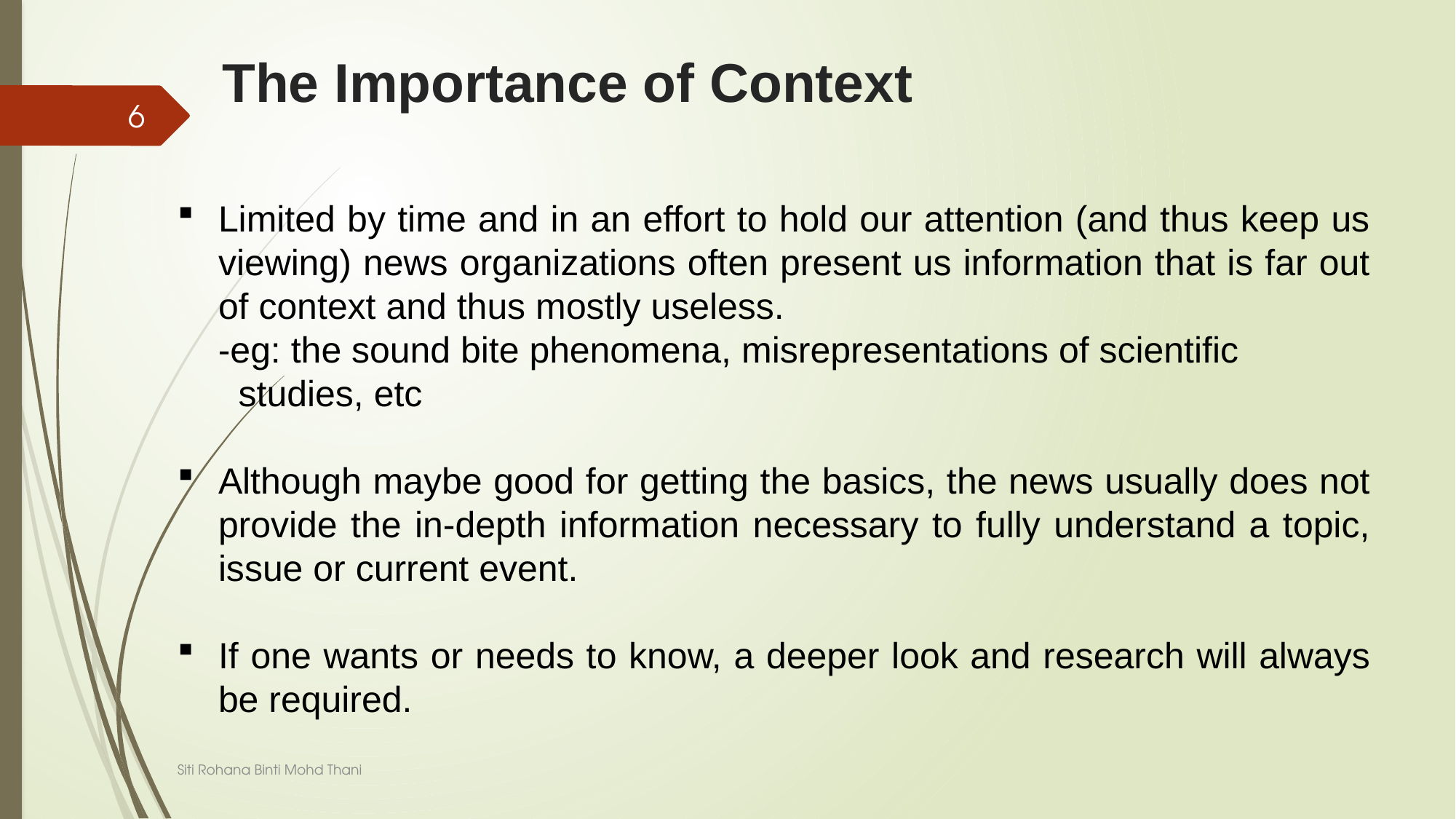

# The Importance of Context
6
Limited by time and in an effort to hold our attention (and thus keep us viewing) news organizations often present us information that is far out of context and thus mostly useless.
    -eg: the sound bite phenomena, misrepresentations of scientific
      studies, etc

Although maybe good for getting the basics, the news usually does not provide the in-depth information necessary to fully understand a topic, issue or current event.

If one wants or needs to know, a deeper look and research will always be required.
Siti Rohana Binti Mohd Thani